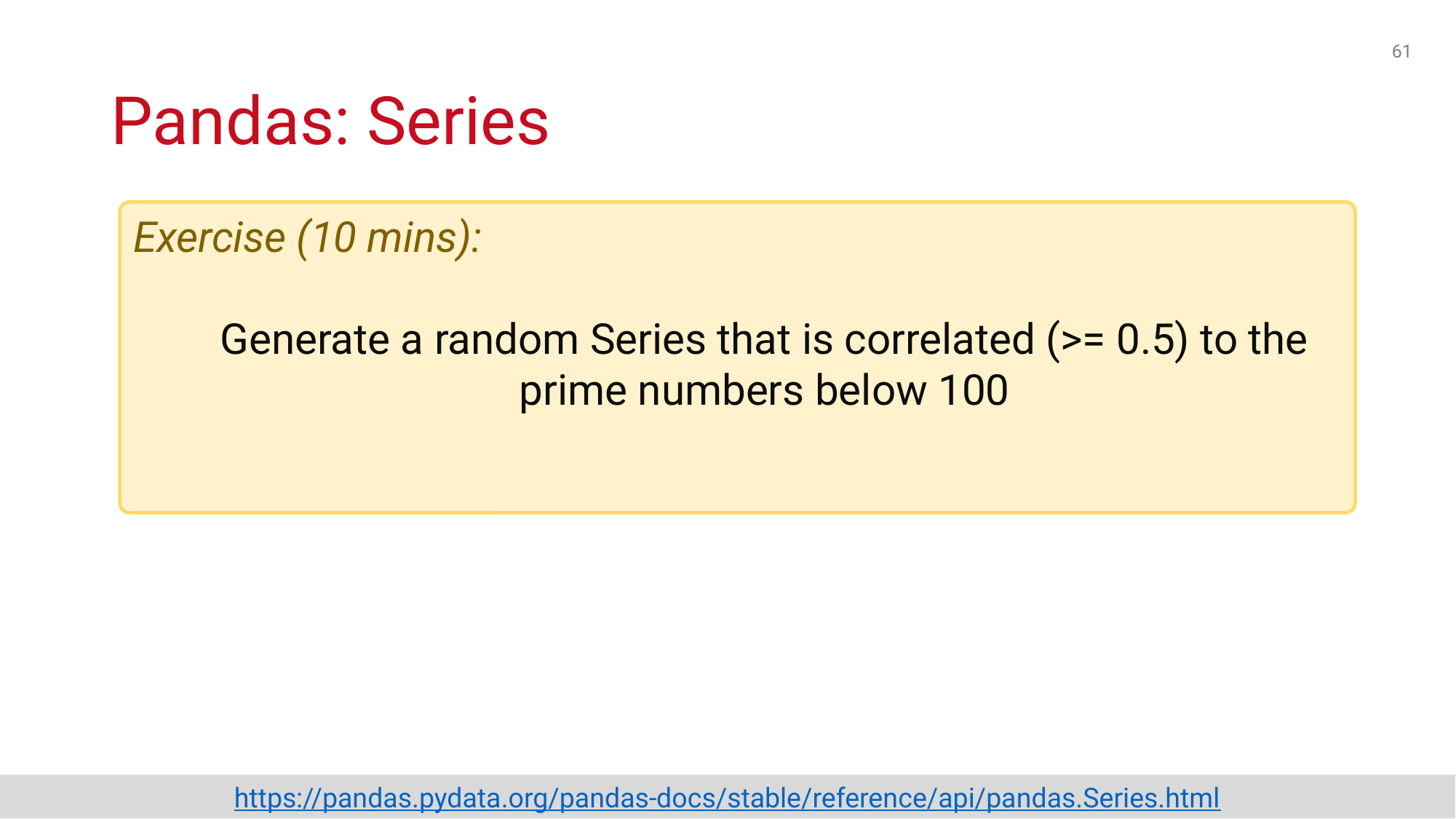

61
# Pandas: Series
Exercise (10 mins):

Generate a random Series that is correlated (>= 0.5) to the prime numbers below 100
https://pandas.pydata.org/pandas-docs/stable/reference/api/pandas.Series.html